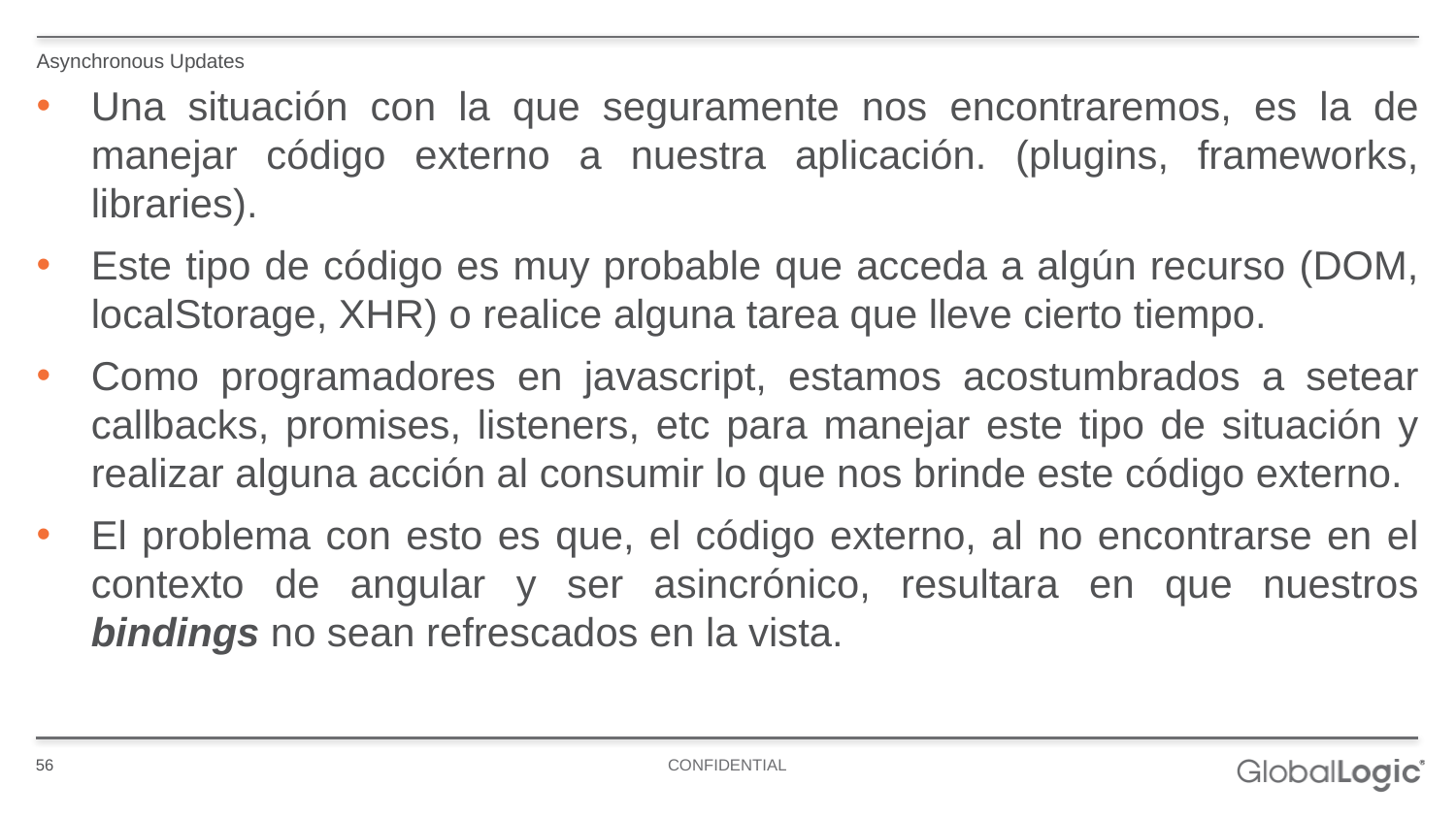

Asynchronous Updates
Una situación con la que seguramente nos encontraremos, es la de manejar código externo a nuestra aplicación. (plugins, frameworks, libraries).
Este tipo de código es muy probable que acceda a algún recurso (DOM, localStorage, XHR) o realice alguna tarea que lleve cierto tiempo.
Como programadores en javascript, estamos acostumbrados a setear callbacks, promises, listeners, etc para manejar este tipo de situación y realizar alguna acción al consumir lo que nos brinde este código externo.
El problema con esto es que, el código externo, al no encontrarse en el contexto de angular y ser asincrónico, resultara en que nuestros bindings no sean refrescados en la vista.